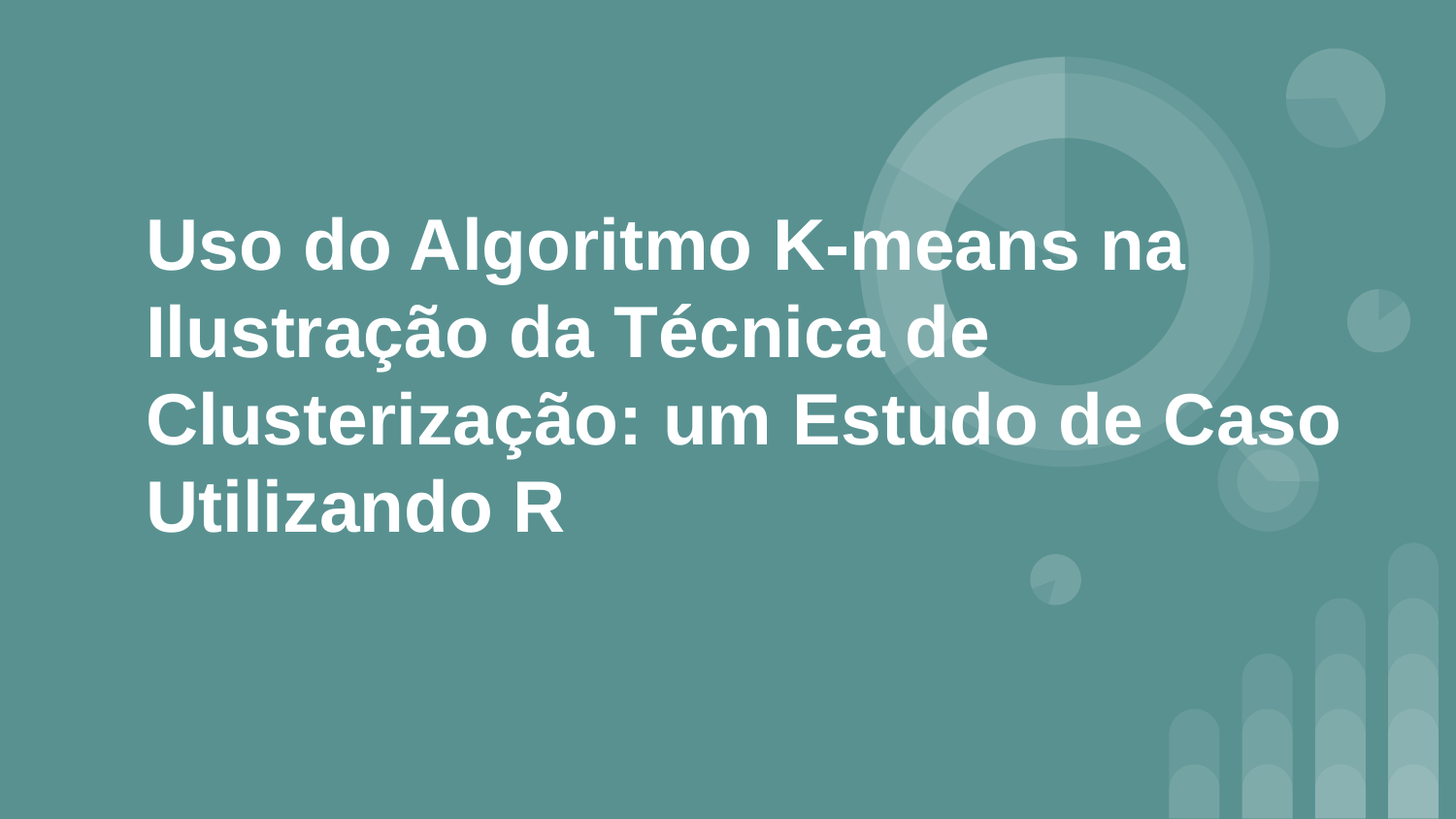

# Uso do Algoritmo K-means na Ilustração da Técnica de Clusterização: um Estudo de Caso Utilizando R